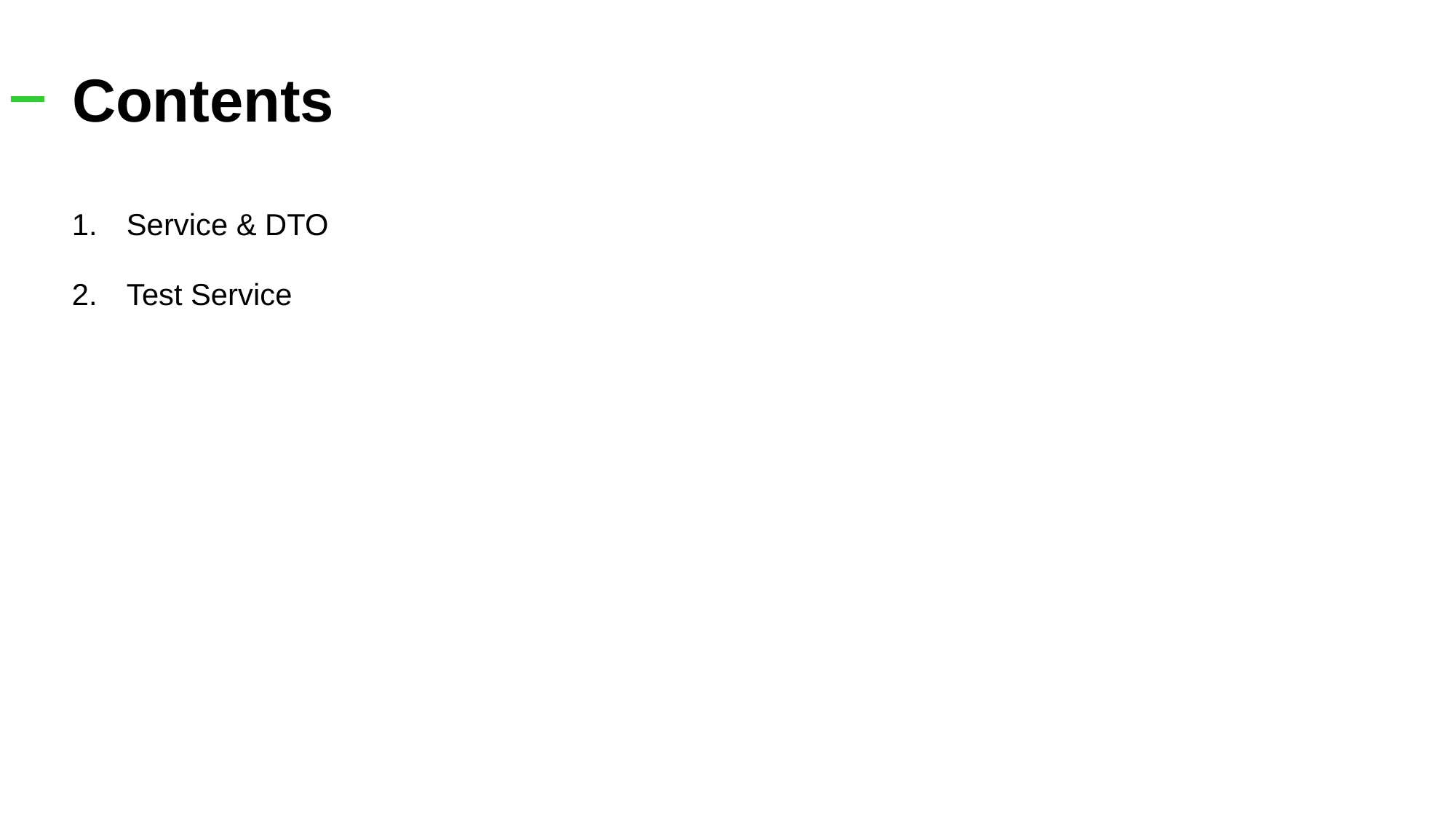

# Contents

Service & DTO
Test Service